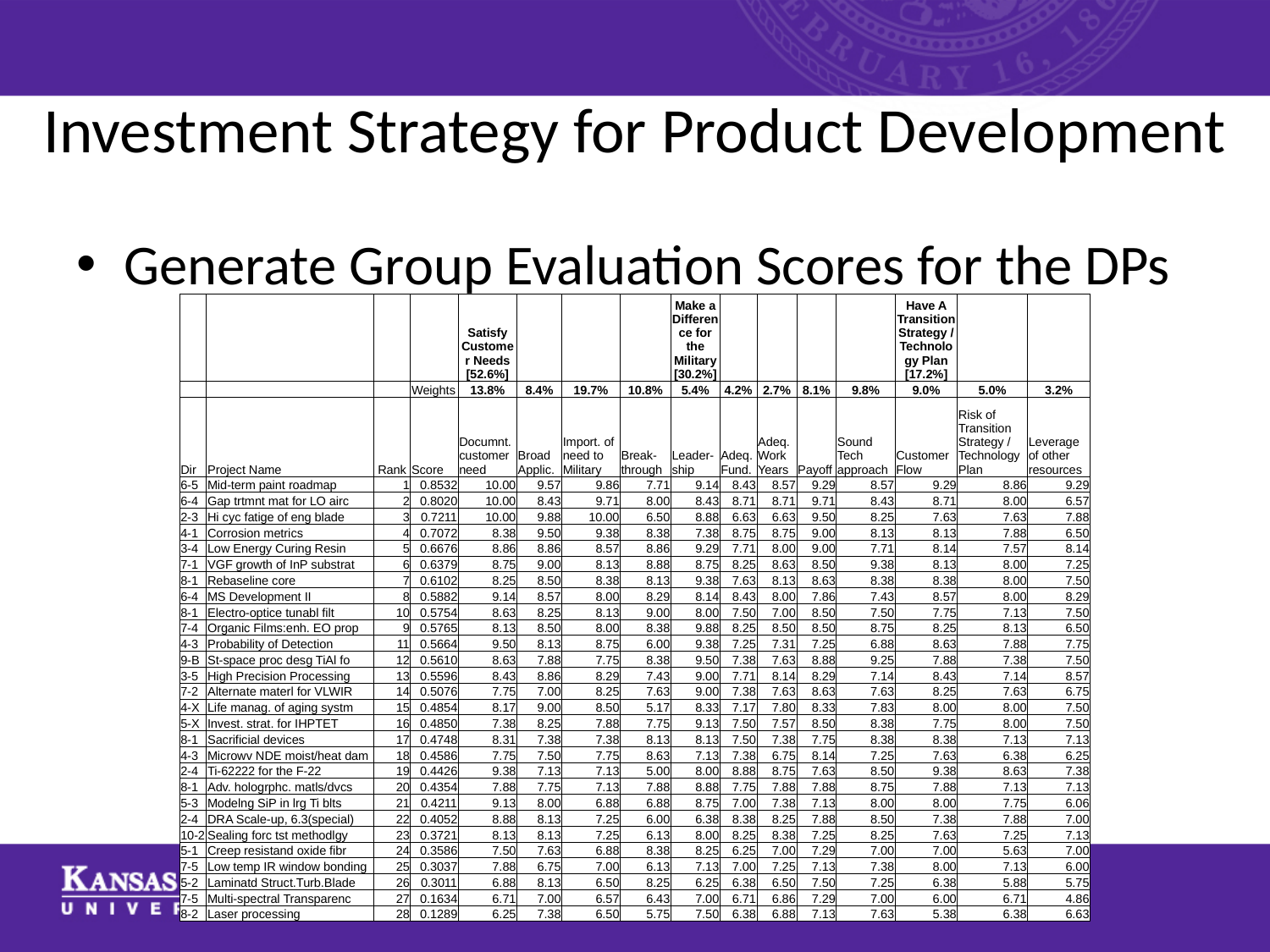

# Investment Strategy for Product Development
Generate Group Evaluation Scores for the DPs
|  |  |  |  | Satisfy Customer Needs [52.6%] |  |  |  | Make a Difference for the Military [30.2%] |  |  |  |  | Have A Transition Strategy / Technology Plan [17.2%] |  |  |
| --- | --- | --- | --- | --- | --- | --- | --- | --- | --- | --- | --- | --- | --- | --- | --- |
|  |  |  | Weights | 13.8% | 8.4% | 19.7% | 10.8% | 5.4% | 4.2% | 2.7% | 8.1% | 9.8% | 9.0% | 5.0% | 3.2% |
| Dir | Project Name | Rank | Score | Documnt. customer need | Broad Applic. | Import. of need to Military | Break- through | Leader- ship | Adeq. Fund. | Adeq. Work Years | Payoff | Sound Tech approach | Customer Flow | Risk of Transition Strategy / Technology Plan | Leverage of other resources |
| 6-5 | Mid-term paint roadmap | 1 | 0.8532 | 10.00 | 9.57 | 9.86 | 7.71 | 9.14 | 8.43 | 8.57 | 9.29 | 8.57 | 9.29 | 8.86 | 9.29 |
| 6-4 | Gap trtmnt mat for LO airc | 2 | 0.8020 | 10.00 | 8.43 | 9.71 | 8.00 | 8.43 | 8.71 | 8.71 | 9.71 | 8.43 | 8.71 | 8.00 | 6.57 |
| 2-3 | Hi cyc fatige of eng blade | 3 | 0.7211 | 10.00 | 9.88 | 10.00 | 6.50 | 8.88 | 6.63 | 6.63 | 9.50 | 8.25 | 7.63 | 7.63 | 7.88 |
| 4-1 | Corrosion metrics | 4 | 0.7072 | 8.38 | 9.50 | 9.38 | 8.38 | 7.38 | 8.75 | 8.75 | 9.00 | 8.13 | 8.13 | 7.88 | 6.50 |
| 3-4 | Low Energy Curing Resin | 5 | 0.6676 | 8.86 | 8.86 | 8.57 | 8.86 | 9.29 | 7.71 | 8.00 | 9.00 | 7.71 | 8.14 | 7.57 | 8.14 |
| 7-1 | VGF growth of InP substrat | 6 | 0.6379 | 8.75 | 9.00 | 8.13 | 8.88 | 8.75 | 8.25 | 8.63 | 8.50 | 9.38 | 8.13 | 8.00 | 7.25 |
| 8-1 | Rebaseline core | 7 | 0.6102 | 8.25 | 8.50 | 8.38 | 8.13 | 9.38 | 7.63 | 8.13 | 8.63 | 8.38 | 8.38 | 8.00 | 7.50 |
| 6-4 | MS Development II | 8 | 0.5882 | 9.14 | 8.57 | 8.00 | 8.29 | 8.14 | 8.43 | 8.00 | 7.86 | 7.43 | 8.57 | 8.00 | 8.29 |
| 8-1 | Electro-optice tunabl filt | 10 | 0.5754 | 8.63 | 8.25 | 8.13 | 9.00 | 8.00 | 7.50 | 7.00 | 8.50 | 7.50 | 7.75 | 7.13 | 7.50 |
| 7-4 | Organic Films:enh. EO prop | 9 | 0.5765 | 8.13 | 8.50 | 8.00 | 8.38 | 9.88 | 8.25 | 8.50 | 8.50 | 8.75 | 8.25 | 8.13 | 6.50 |
| 4-3 | Probability of Detection | 11 | 0.5664 | 9.50 | 8.13 | 8.75 | 6.00 | 9.38 | 7.25 | 7.31 | 7.25 | 6.88 | 8.63 | 7.88 | 7.75 |
| 9-B | St-space proc desg TiAl fo | 12 | 0.5610 | 8.63 | 7.88 | 7.75 | 8.38 | 9.50 | 7.38 | 7.63 | 8.88 | 9.25 | 7.88 | 7.38 | 7.50 |
| 3-5 | High Precision Processing | 13 | 0.5596 | 8.43 | 8.86 | 8.29 | 7.43 | 9.00 | 7.71 | 8.14 | 8.29 | 7.14 | 8.43 | 7.14 | 8.57 |
| 7-2 | Alternate materl for VLWIR | 14 | 0.5076 | 7.75 | 7.00 | 8.25 | 7.63 | 9.00 | 7.38 | 7.63 | 8.63 | 7.63 | 8.25 | 7.63 | 6.75 |
| 4-X | Life manag. of aging systm | 15 | 0.4854 | 8.17 | 9.00 | 8.50 | 5.17 | 8.33 | 7.17 | 7.80 | 8.33 | 7.83 | 8.00 | 8.00 | 7.50 |
| 5-X | Invest. strat. for IHPTET | 16 | 0.4850 | 7.38 | 8.25 | 7.88 | 7.75 | 9.13 | 7.50 | 7.57 | 8.50 | 8.38 | 7.75 | 8.00 | 7.50 |
| 8-1 | Sacrificial devices | 17 | 0.4748 | 8.31 | 7.38 | 7.38 | 8.13 | 8.13 | 7.50 | 7.38 | 7.75 | 8.38 | 8.38 | 7.13 | 7.13 |
| 4-3 | Microwv NDE moist/heat dam | 18 | 0.4586 | 7.75 | 7.50 | 7.75 | 8.63 | 7.13 | 7.38 | 6.75 | 8.14 | 7.25 | 7.63 | 6.38 | 6.25 |
| 2-4 | Ti-62222 for the F-22 | 19 | 0.4426 | 9.38 | 7.13 | 7.13 | 5.00 | 8.00 | 8.88 | 8.75 | 7.63 | 8.50 | 9.38 | 8.63 | 7.38 |
| 8-1 | Adv. hologrphc. matls/dvcs | 20 | 0.4354 | 7.88 | 7.75 | 7.13 | 7.88 | 8.88 | 7.75 | 7.88 | 7.88 | 8.75 | 7.88 | 7.13 | 7.13 |
| 5-3 | Modelng SiP in lrg Ti blts | 21 | 0.4211 | 9.13 | 8.00 | 6.88 | 6.88 | 8.75 | 7.00 | 7.38 | 7.13 | 8.00 | 8.00 | 7.75 | 6.06 |
| 2-4 | DRA Scale-up, 6.3(special) | 22 | 0.4052 | 8.88 | 8.13 | 7.25 | 6.00 | 6.38 | 8.38 | 8.25 | 7.88 | 8.50 | 7.38 | 7.88 | 7.00 |
| 10-2 | Sealing forc tst methodlgy | 23 | 0.3721 | 8.13 | 8.13 | 7.25 | 6.13 | 8.00 | 8.25 | 8.38 | 7.25 | 8.25 | 7.63 | 7.25 | 7.13 |
| 5-1 | Creep resistand oxide fibr | 24 | 0.3586 | 7.50 | 7.63 | 6.88 | 8.38 | 8.25 | 6.25 | 7.00 | 7.29 | 7.00 | 7.00 | 5.63 | 7.00 |
| 7-5 | Low temp IR window bonding | 25 | 0.3037 | 7.88 | 6.75 | 7.00 | 6.13 | 7.13 | 7.00 | 7.25 | 7.13 | 7.38 | 8.00 | 7.13 | 6.00 |
| 5-2 | Laminatd Struct.Turb.Blade | 26 | 0.3011 | 6.88 | 8.13 | 6.50 | 8.25 | 6.25 | 6.38 | 6.50 | 7.50 | 7.25 | 6.38 | 5.88 | 5.75 |
| 7-5 | Multi-spectral Transparenc | 27 | 0.1634 | 6.71 | 7.00 | 6.57 | 6.43 | 7.00 | 6.71 | 6.86 | 7.29 | 7.00 | 6.00 | 6.71 | 4.86 |
| 8-2 | Laser processing | 28 | 0.1289 | 6.25 | 7.38 | 6.50 | 5.75 | 7.50 | 6.38 | 6.88 | 7.13 | 7.63 | 5.38 | 6.38 | 6.63 |